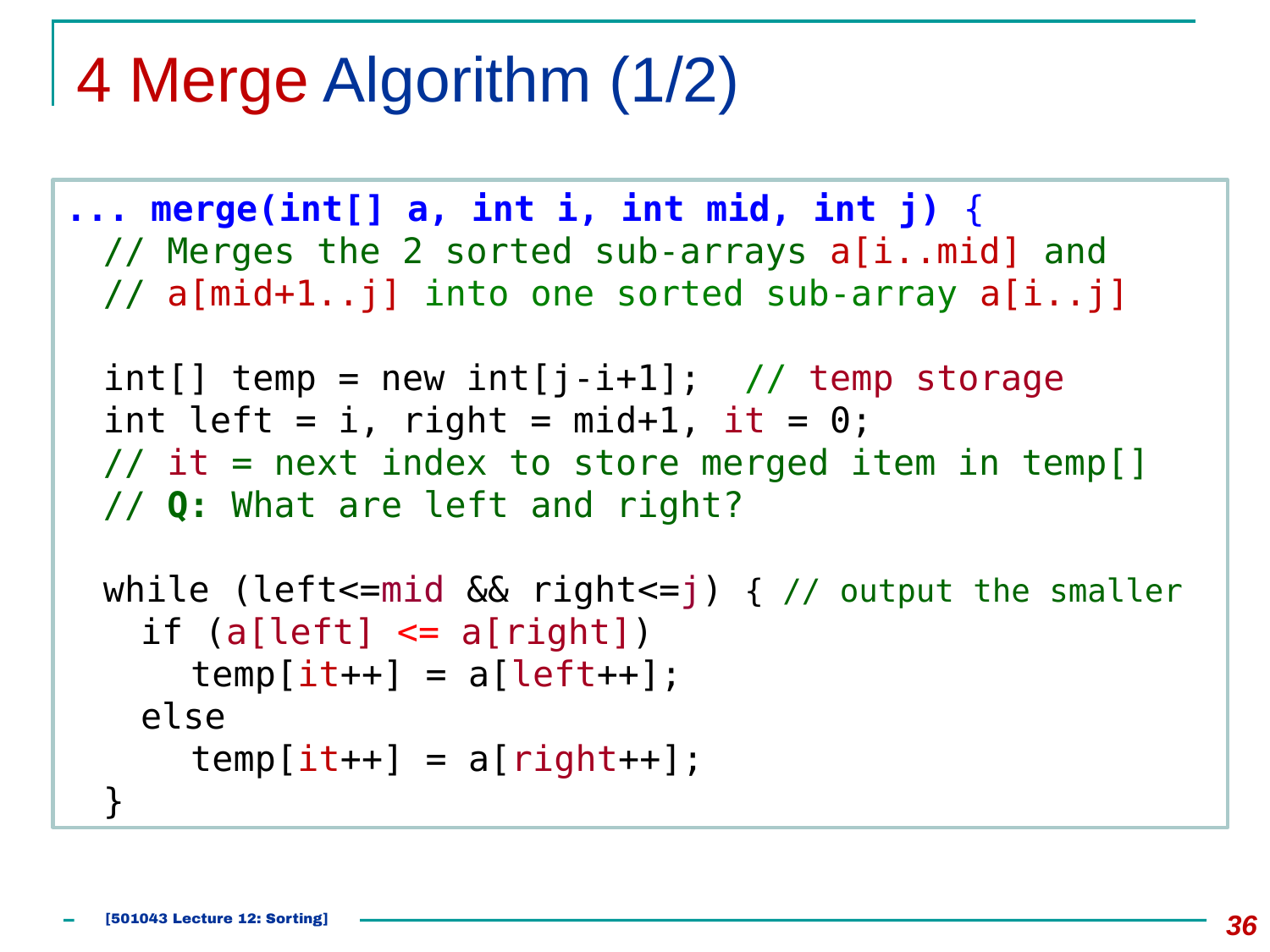

# 4 Merge Algorithm (1/2)
... merge(int[] a, int i, int mid, int j) {
	// Merges the 2 sorted sub-arrays a[i..mid] and
	// a[mid+1..j] into one sorted sub-array a[i..j]

	int[] temp = new int[j-i+1];  // temp storage
	int left = i, right = mid+1, it = 0;
	// it = next index to store merged item in temp[]
	// Q: What are left and right?

	while (left<=mid && right<=j) { // output the smaller
		if (a[left] <= a[right])
			temp[it++] = a[left++];
		else
			temp[it++] = a[right++];
	}
36
[501043 Lecture 12: Sorting]